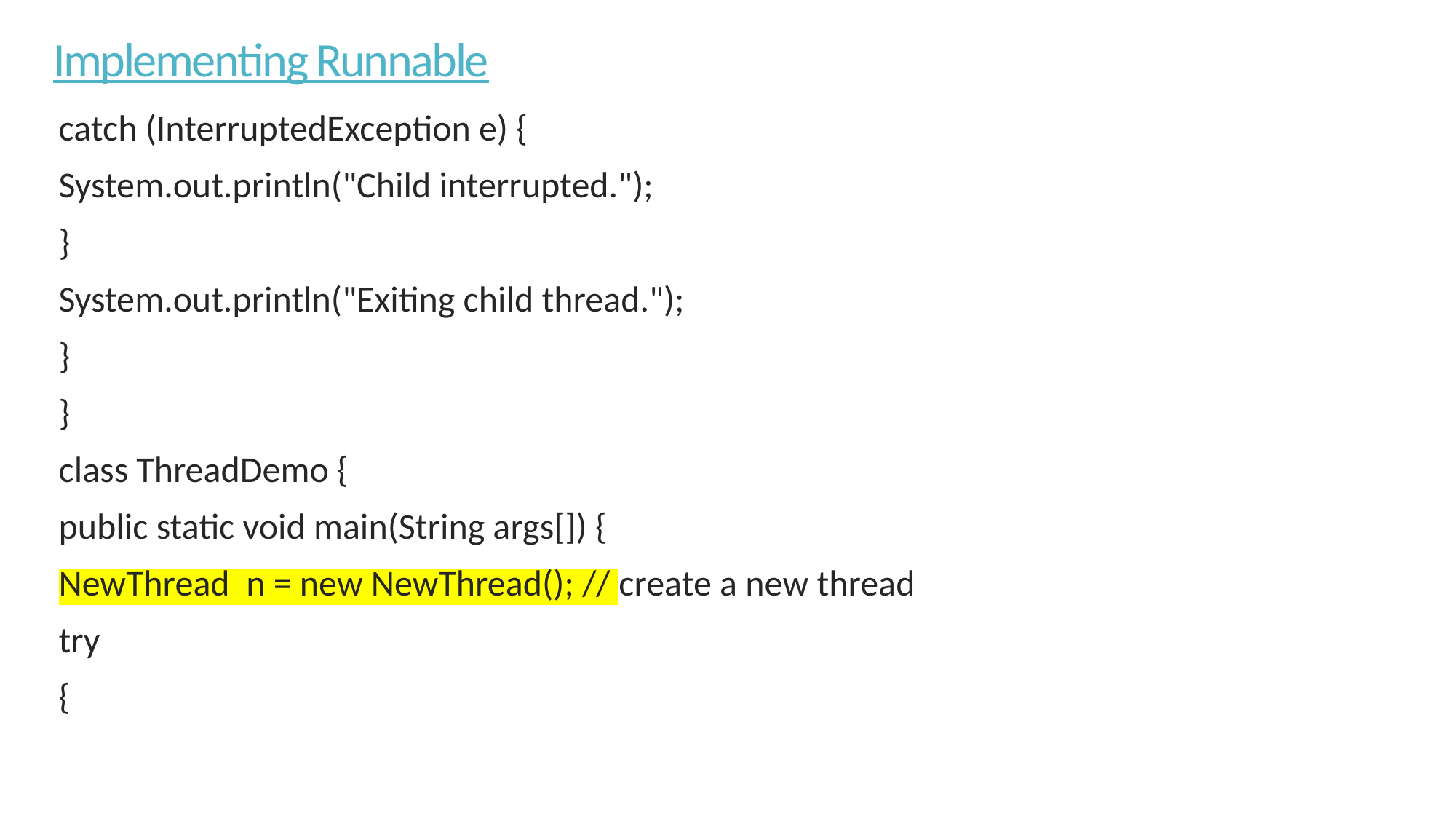

# Implementing Runnable
catch (InterruptedException e) {
System.out.println("Child interrupted.");
}
System.out.println("Exiting child thread.");
}
}
class ThreadDemo {
public static void main(String args[]) {
NewThread  n = new NewThread(); // create a new thread
try
{